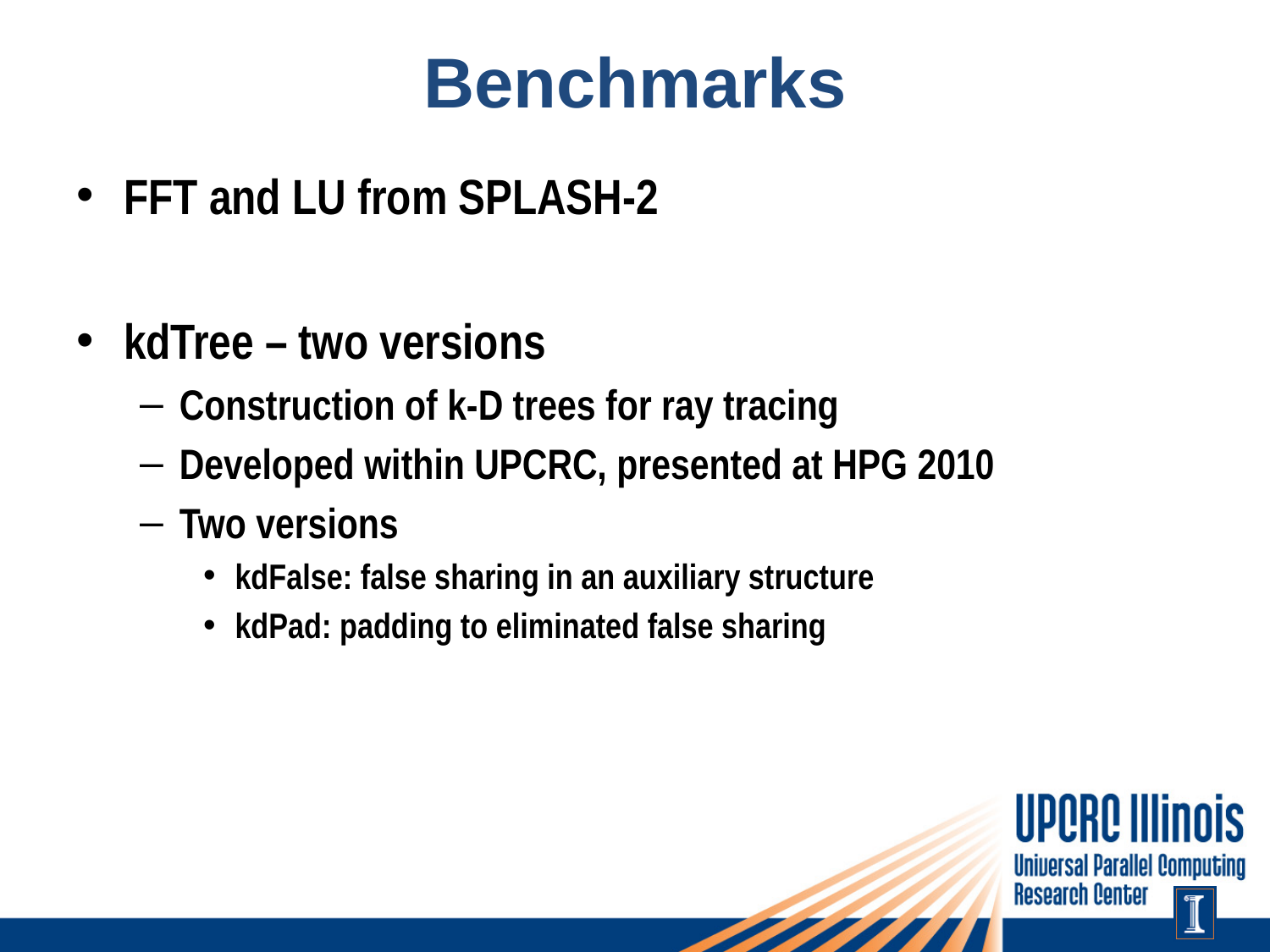

# Benchmarks
FFT and LU from SPLASH-2

kdTree – two versions
Construction of k-D trees for ray tracing
Developed within UPCRC, presented at HPG 2010
Two versions
kdFalse: false sharing in an auxiliary structure
kdPad: padding to eliminated false sharing